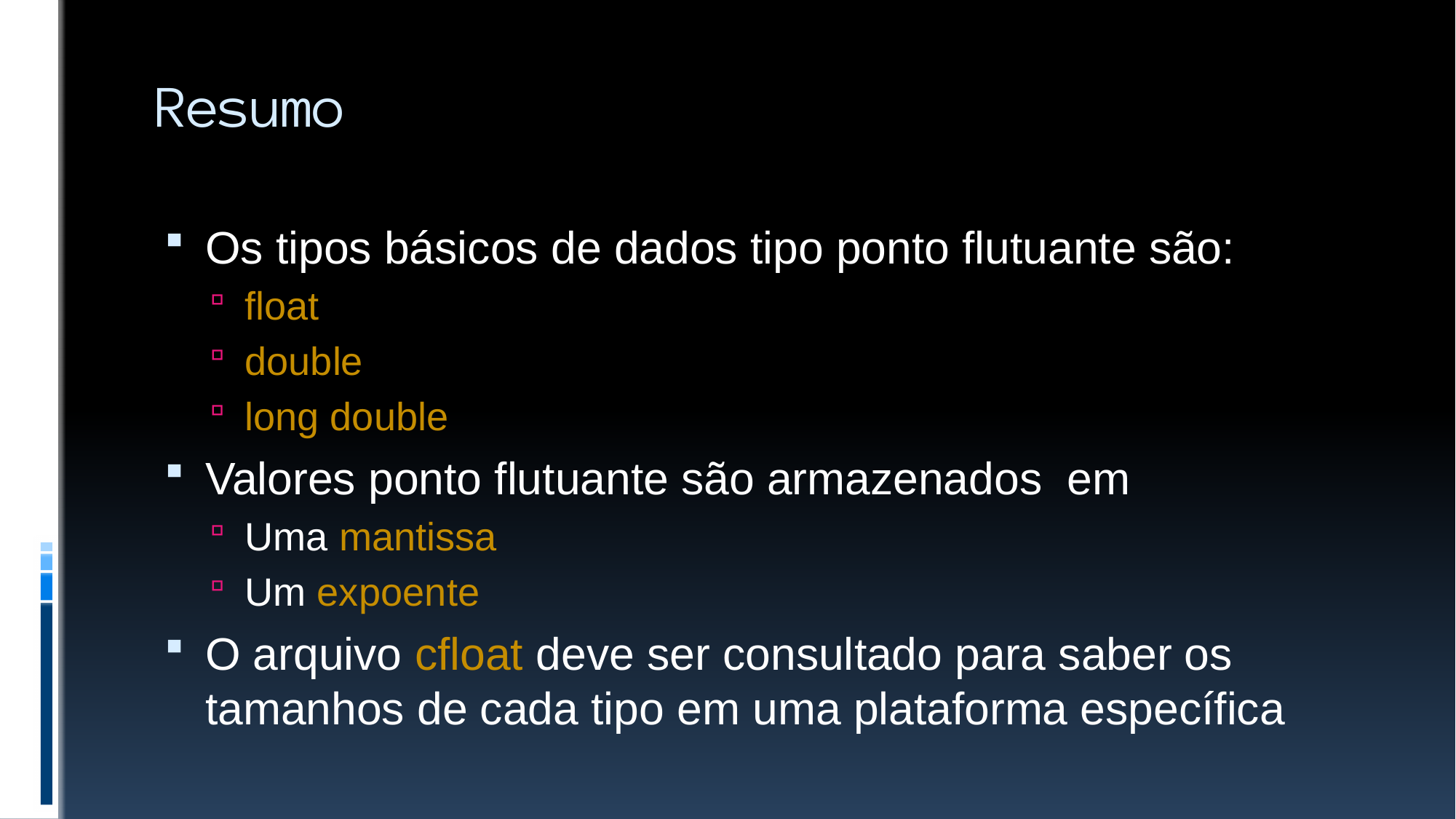

# Resumo
Os tipos básicos de dados tipo ponto flutuante são:
float
double
long double
Valores ponto flutuante são armazenados  em
Uma mantissa
Um expoente
O arquivo cfloat deve ser consultado para saber os
tamanhos de cada tipo em uma plataforma específica